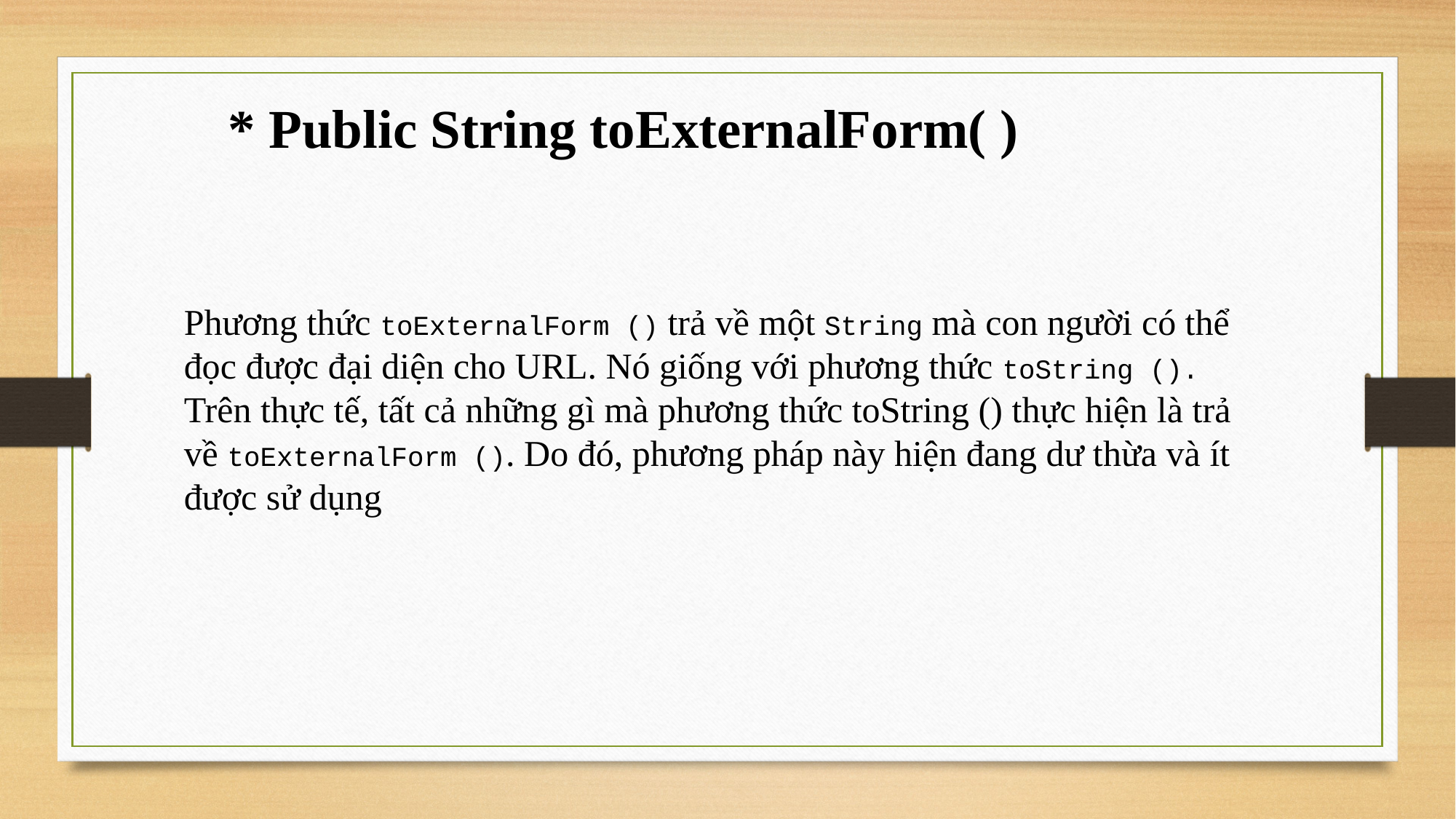

* Public String toExternalForm( )
Phương thức toExternalForm () trả về một String mà con người có thể đọc được đại diện cho URL. Nó giống với phương thức toString (). Trên thực tế, tất cả những gì mà phương thức toString () thực hiện là trả về toExternalForm (). Do đó, phương pháp này hiện đang dư thừa và ít được sử dụng